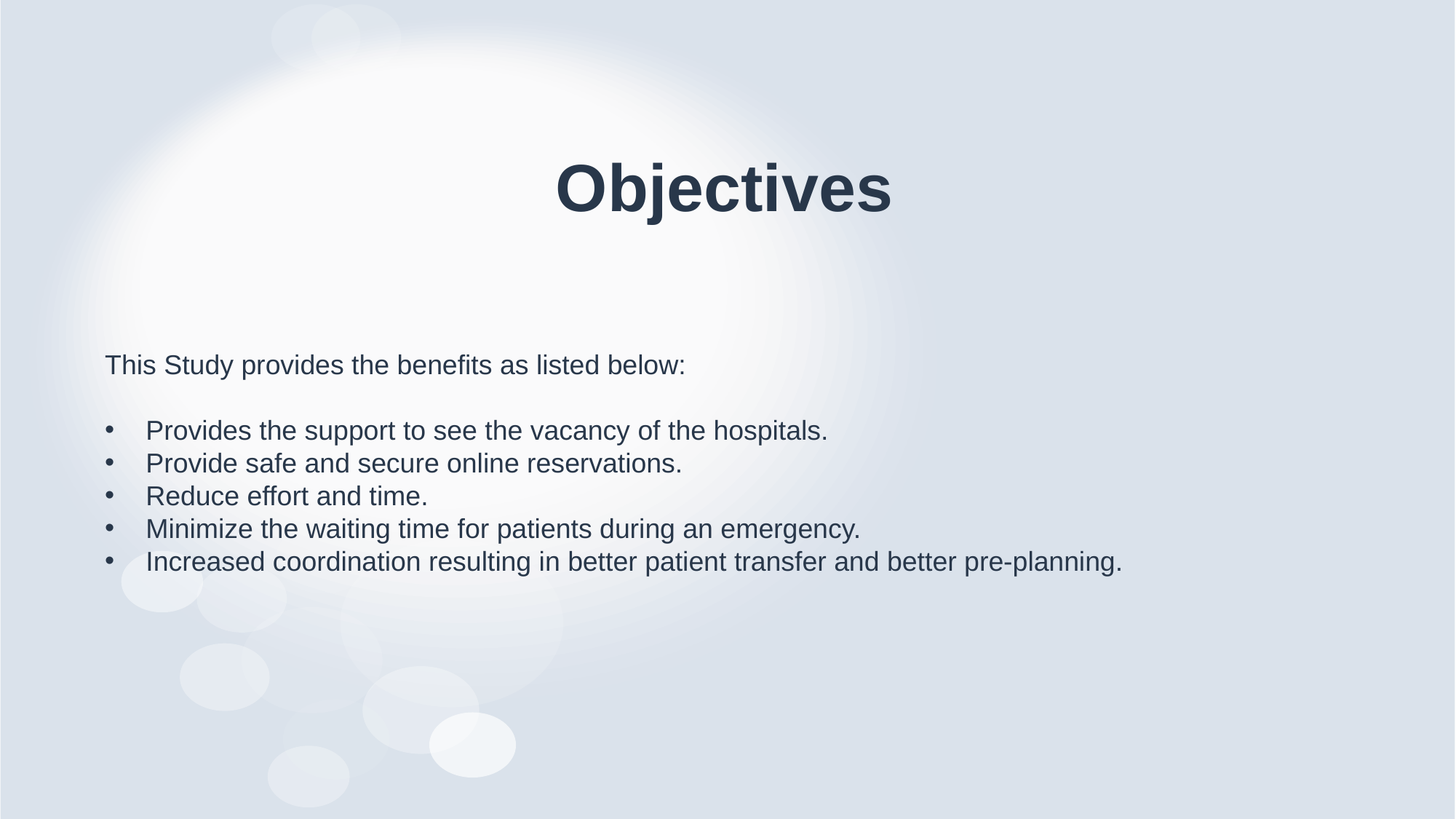

# Objectives
This Study provides the benefits as listed below:

Provides the support to see the vacancy of the hospitals.
Provide safe and secure online reservations.
Reduce effort and time.
Minimize the waiting time for patients during an emergency.
Increased coordination resulting in better patient transfer and better pre-planning.